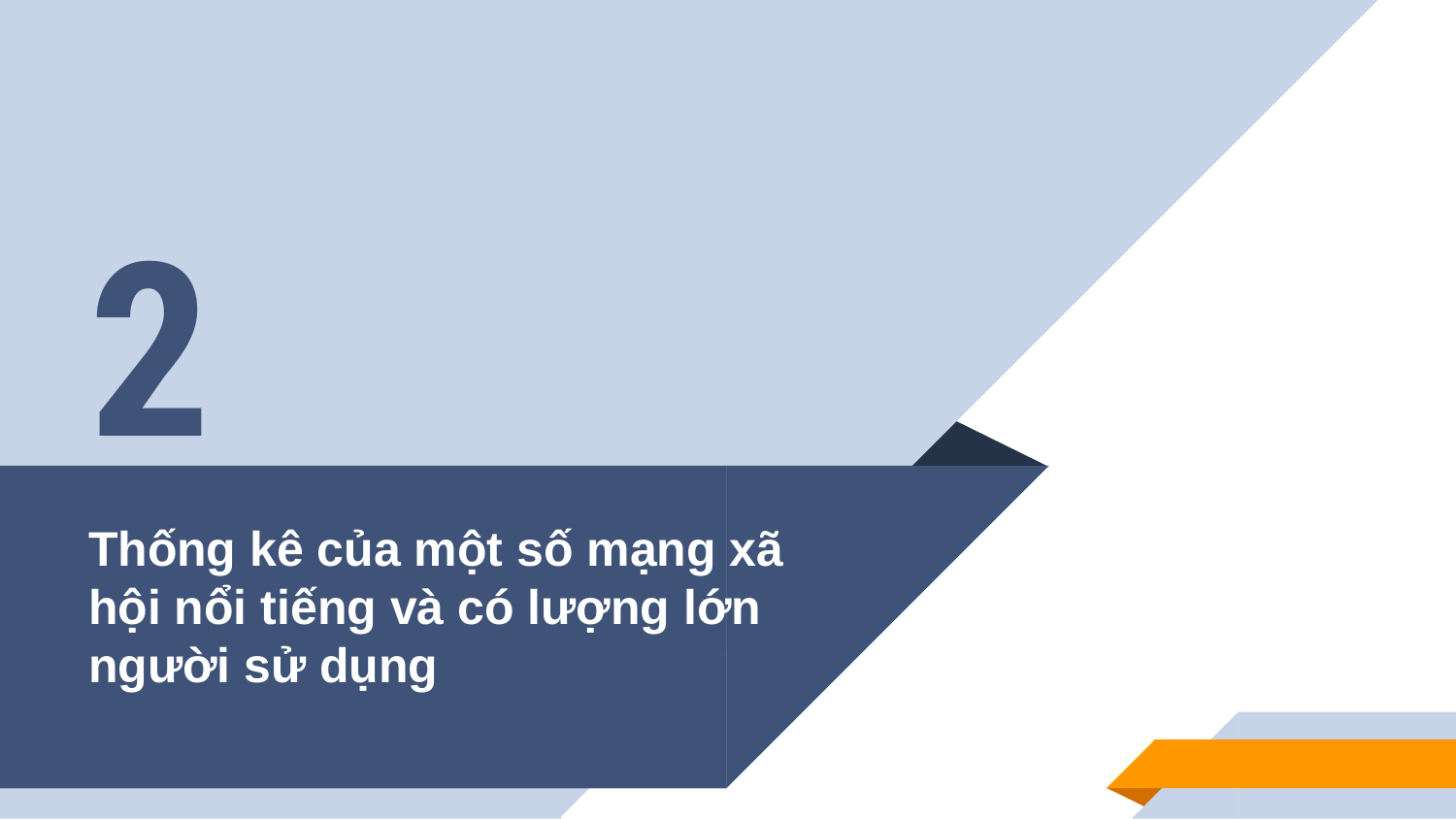

2
# Thống kê của một số mạng xã hội nổi tiếng và có lượng lớn người sử dụng